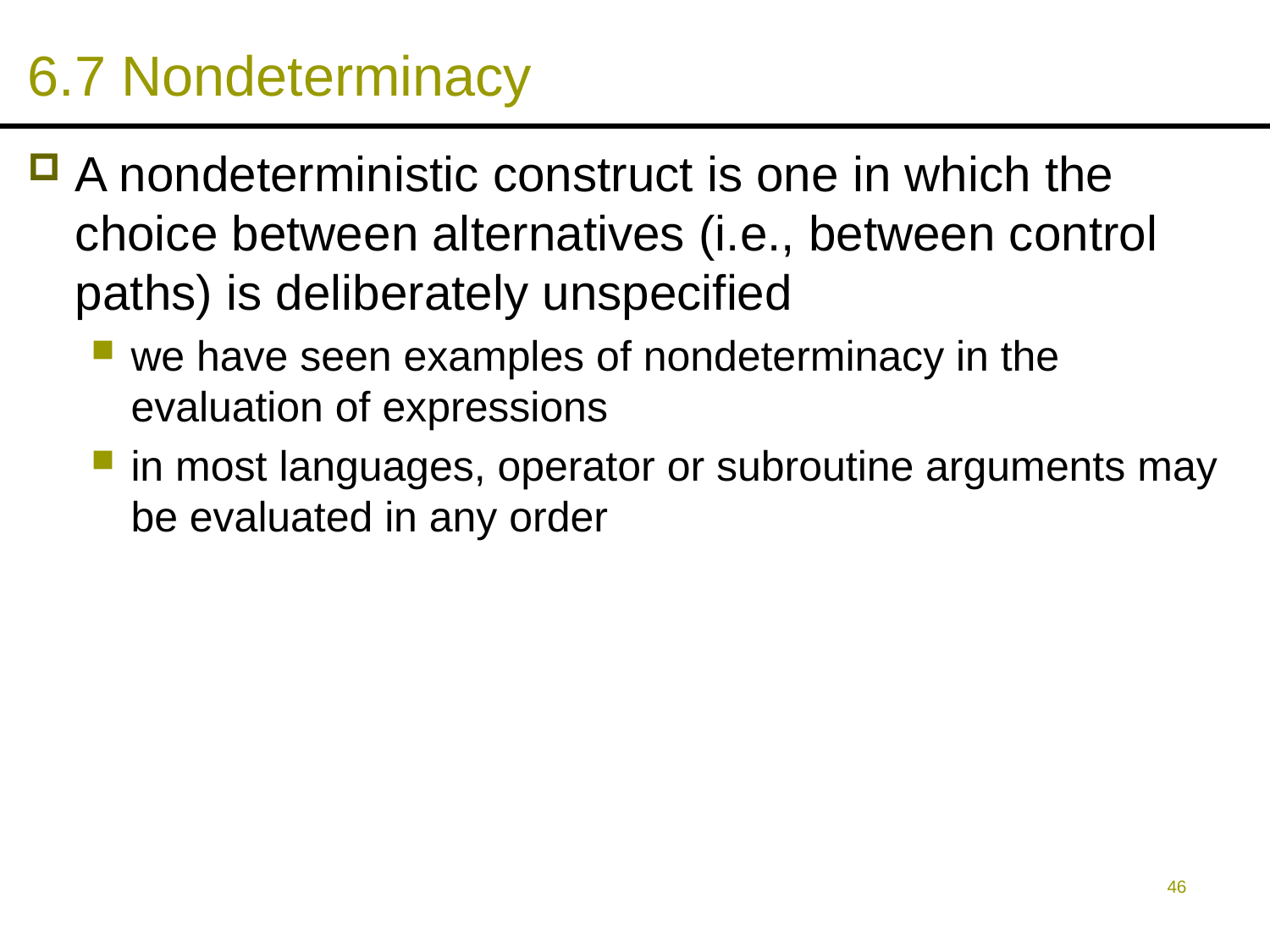

# 6.7 Nondeterminacy
A nondeterministic construct is one in which the choice between alternatives (i.e., between control paths) is deliberately unspecified
we have seen examples of nondeterminacy in the evaluation of expressions
in most languages, operator or subroutine arguments may be evaluated in any order
46